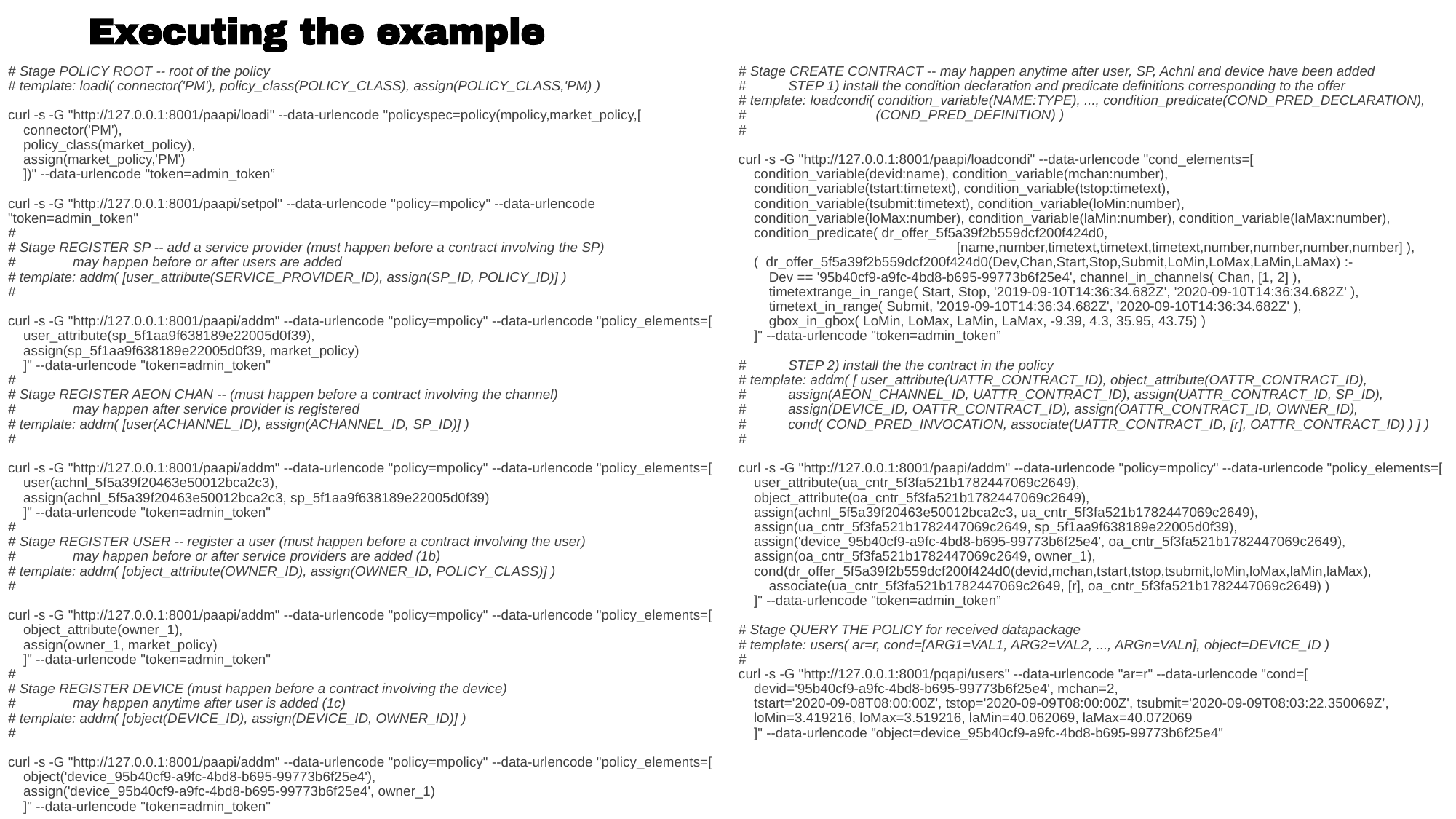

# Executing the example
# Stage CREATE CONTRACT -- may happen anytime after user, SP, Achnl and device have been added
#           STEP 1) install the condition declaration and predicate definitions corresponding to the offer
# template: loadcondi( condition_variable(NAME:TYPE), ..., condition_predicate(COND_PRED_DECLARATION),
#                                  (COND_PRED_DEFINITION) )
#

curl -s -G "http://127.0.0.1:8001/paapi/loadcondi" --data-urlencode "cond_elements=[
    condition_variable(devid:name), condition_variable(mchan:number),
    condition_variable(tstart:timetext), condition_variable(tstop:timetext),
    condition_variable(tsubmit:timetext), condition_variable(loMin:number),
    condition_variable(loMax:number), condition_variable(laMin:number), condition_variable(laMax:number),
    condition_predicate( dr_offer_5f5a39f2b559dcf200f424d0, 			  		[name,number,timetext,timetext,timetext,number,number,number,number] ),
    (  dr_offer_5f5a39f2b559dcf200f424d0(Dev,Chan,Start,Stop,Submit,LoMin,LoMax,LaMin,LaMax) :-
        Dev == '95b40cf9-a9fc-4bd8-b695-99773b6f25e4', channel_in_channels( Chan, [1, 2] ),
        timetextrange_in_range( Start, Stop, '2019-09-10T14:36:34.682Z', '2020-09-10T14:36:34.682Z' ),
        timetext_in_range( Submit, '2019-09-10T14:36:34.682Z', '2020-09-10T14:36:34.682Z' ),
        gbox_in_gbox( LoMin, LoMax, LaMin, LaMax, -9.39, 4.3, 35.95, 43.75) )
    ]" --data-urlencode "token=admin_token”

#           STEP 2) install the the contract in the policy
# template: addm( [ user_attribute(UATTR_CONTRACT_ID), object_attribute(OATTR_CONTRACT_ID),
#           assign(AEON_CHANNEL_ID, UATTR_CONTRACT_ID), assign(UATTR_CONTRACT_ID, SP_ID),
#           assign(DEVICE_ID, OATTR_CONTRACT_ID), assign(OATTR_CONTRACT_ID, OWNER_ID),
#           cond( COND_PRED_INVOCATION, associate(UATTR_CONTRACT_ID, [r], OATTR_CONTRACT_ID) ) ] )
#

curl -s -G "http://127.0.0.1:8001/paapi/addm" --data-urlencode "policy=mpolicy" --data-urlencode "policy_elements=[
    user_attribute(ua_cntr_5f3fa521b1782447069c2649),
    object_attribute(oa_cntr_5f3fa521b1782447069c2649),
    assign(achnl_5f5a39f20463e50012bca2c3, ua_cntr_5f3fa521b1782447069c2649),
    assign(ua_cntr_5f3fa521b1782447069c2649, sp_5f1aa9f638189e22005d0f39),
    assign('device_95b40cf9-a9fc-4bd8-b695-99773b6f25e4', oa_cntr_5f3fa521b1782447069c2649),
    assign(oa_cntr_5f3fa521b1782447069c2649, owner_1),
    cond(dr_offer_5f5a39f2b559dcf200f424d0(devid,mchan,tstart,tstop,tsubmit,loMin,loMax,laMin,laMax),
        associate(ua_cntr_5f3fa521b1782447069c2649, [r], oa_cntr_5f3fa521b1782447069c2649) )
    ]" --data-urlencode "token=admin_token”

# Stage QUERY THE POLICY for received datapackage
# template: users( ar=r, cond=[ARG1=VAL1, ARG2=VAL2, ..., ARGn=VALn], object=DEVICE_ID )
#
curl -s -G "http://127.0.0.1:8001/pqapi/users" --data-urlencode "ar=r" --data-urlencode "cond=[
    devid='95b40cf9-a9fc-4bd8-b695-99773b6f25e4', mchan=2,
    tstart='2020-09-08T08:00:00Z', tstop='2020-09-09T08:00:00Z', tsubmit='2020-09-09T08:03:22.350069Z’,
    loMin=3.419216, loMax=3.519216, laMin=40.062069, laMax=40.072069
    ]" --data-urlencode "object=device_95b40cf9-a9fc-4bd8-b695-99773b6f25e4"

# Stage POLICY ROOT -- root of the policy
# template: loadi( connector('PM'), policy_class(POLICY_CLASS), assign(POLICY_CLASS,'PM) )

curl -s -G "http://127.0.0.1:8001/paapi/loadi" --data-urlencode "policyspec=policy(mpolicy,market_policy,[
    connector('PM'),
    policy_class(market_policy),
    assign(market_policy,'PM')
    ])" --data-urlencode "token=admin_token”

curl -s -G "http://127.0.0.1:8001/paapi/setpol" --data-urlencode "policy=mpolicy" --data-urlencode "token=admin_token"
#
# Stage REGISTER SP -- add a service provider (must happen before a contract involving the SP)
#               may happen before or after users are added
# template: addm( [user_attribute(SERVICE_PROVIDER_ID), assign(SP_ID, POLICY_ID)] )
#

curl -s -G "http://127.0.0.1:8001/paapi/addm" --data-urlencode "policy=mpolicy" --data-urlencode "policy_elements=[
    user_attribute(sp_5f1aa9f638189e22005d0f39),
    assign(sp_5f1aa9f638189e22005d0f39, market_policy)
    ]" --data-urlencode "token=admin_token"
#
# Stage REGISTER AEON CHAN -- (must happen before a contract involving the channel)
#               may happen after service provider is registered
# template: addm( [user(ACHANNEL_ID), assign(ACHANNEL_ID, SP_ID)] )
#

curl -s -G "http://127.0.0.1:8001/paapi/addm" --data-urlencode "policy=mpolicy" --data-urlencode "policy_elements=[
    user(achnl_5f5a39f20463e50012bca2c3),
    assign(achnl_5f5a39f20463e50012bca2c3, sp_5f1aa9f638189e22005d0f39)
    ]" --data-urlencode "token=admin_token"
#
# Stage REGISTER USER -- register a user (must happen before a contract involving the user)
#               may happen before or after service providers are added (1b)
# template: addm( [object_attribute(OWNER_ID), assign(OWNER_ID, POLICY_CLASS)] )
#

curl -s -G "http://127.0.0.1:8001/paapi/addm" --data-urlencode "policy=mpolicy" --data-urlencode "policy_elements=[
    object_attribute(owner_1),
    assign(owner_1, market_policy)
    ]" --data-urlencode "token=admin_token"
#
# Stage REGISTER DEVICE (must happen before a contract involving the device)
#               may happen anytime after user is added (1c)
# template: addm( [object(DEVICE_ID), assign(DEVICE_ID, OWNER_ID)] )
#

curl -s -G "http://127.0.0.1:8001/paapi/addm" --data-urlencode "policy=mpolicy" --data-urlencode "policy_elements=[
    object('device_95b40cf9-a9fc-4bd8-b695-99773b6f25e4'),
    assign('device_95b40cf9-a9fc-4bd8-b695-99773b6f25e4', owner_1)
    ]" --data-urlencode "token=admin_token"